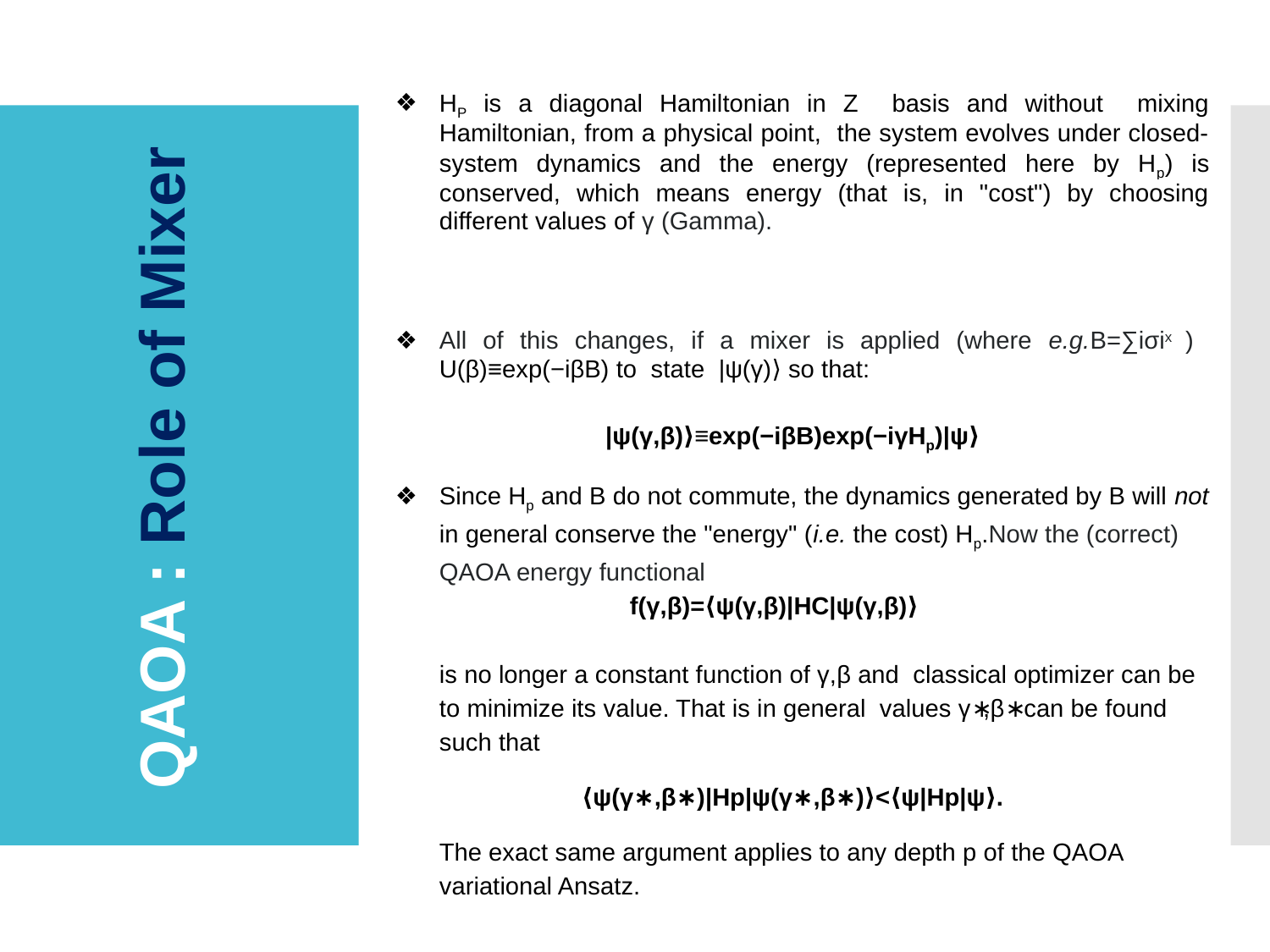

HP is a diagonal Hamiltonian in Z  basis and without  mixing Hamiltonian, from a physical point,  the system evolves under closed-system dynamics and the energy (represented here by Hp) is conserved, which means energy (that is, in "cost") by choosing different values of γ (Gamma).

All of this changes, if a mixer is applied (where e.g.B=∑iσix )  U(β)≡exp⁡(−iβB) to  state  |ψ(γ)⟩ so that:
|ψ(γ,β)⟩≡exp⁡(−iβB)exp⁡(−iγHp)|ψ⟩
Since Hp and B do not commute, the dynamics generated by B will not in general conserve the "energy" (i.e. the cost) Hp.Now the (correct) QAOA energy functional
f(γ,β)=⟨ψ(γ,β)|HC|ψ(γ,β)⟩

is no longer a constant function of γ,β and  classical optimizer can be to minimize its value. That is in general  values γ∗,β∗ can be found such that
⟨ψ(γ∗,β∗)|Hp|ψ(γ∗,β∗)⟩<⟨ψ|Hp|ψ⟩.
The exact same argument applies to any depth p of the QAOA variational Ansatz.

# QAOA : Role of Mixer